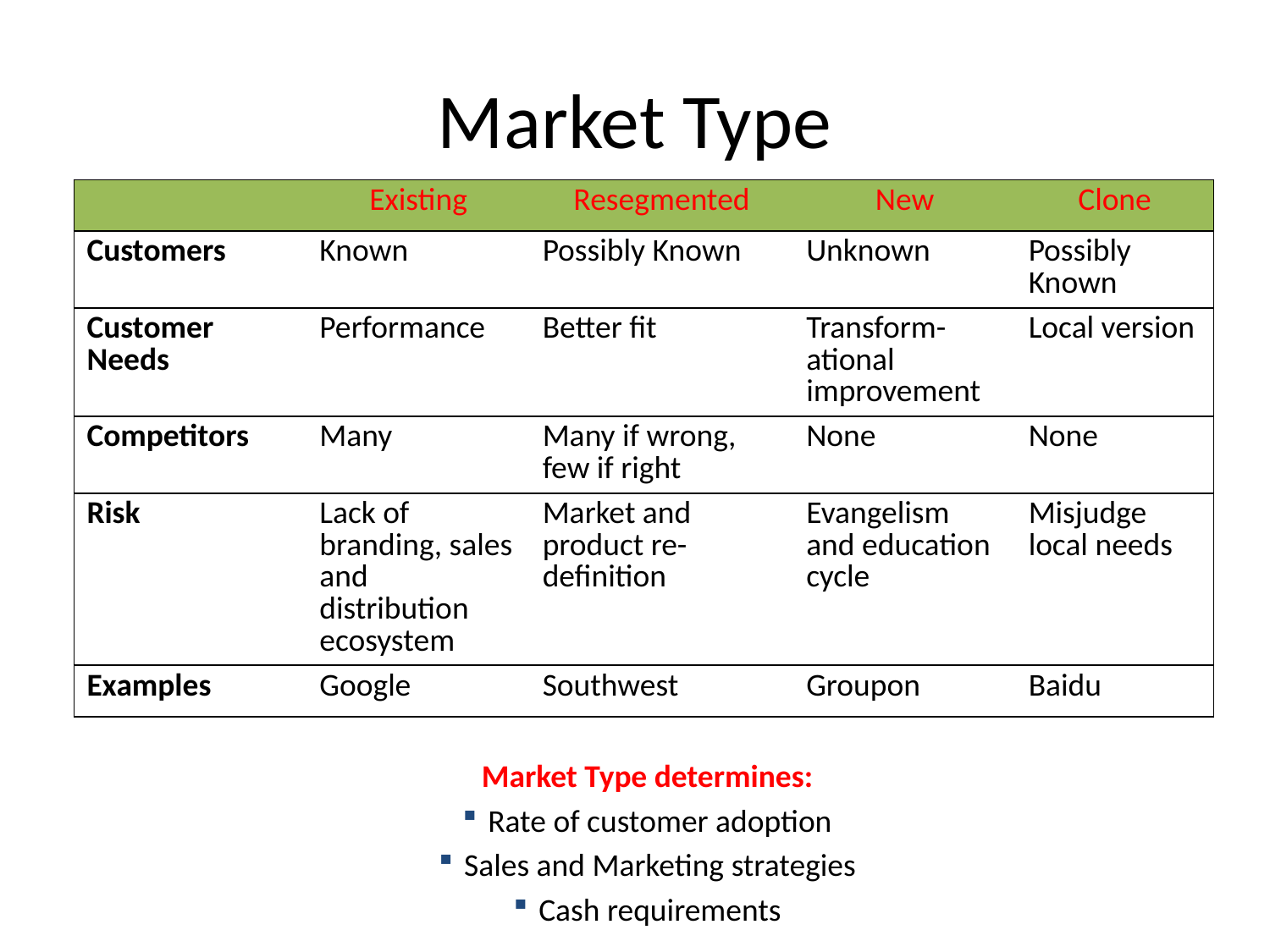

# Market Type
|  | Existing | Resegmented | New | Clone |
| --- | --- | --- | --- | --- |
| Customers | Known | Possibly Known | Unknown | Possibly Known |
| Customer Needs | Performance | Better fit | Transform-ational improvement | Local version |
| Competitors | Many | Many if wrong, few if right | None | None |
| Risk | Lack of branding, sales and distribution ecosystem | Market and product re-definition | Evangelism and education cycle | Misjudge local needs |
| Examples | Google | Southwest | Groupon | Baidu |
Market Type determines:
Rate of customer adoption
Sales and Marketing strategies
Cash requirements